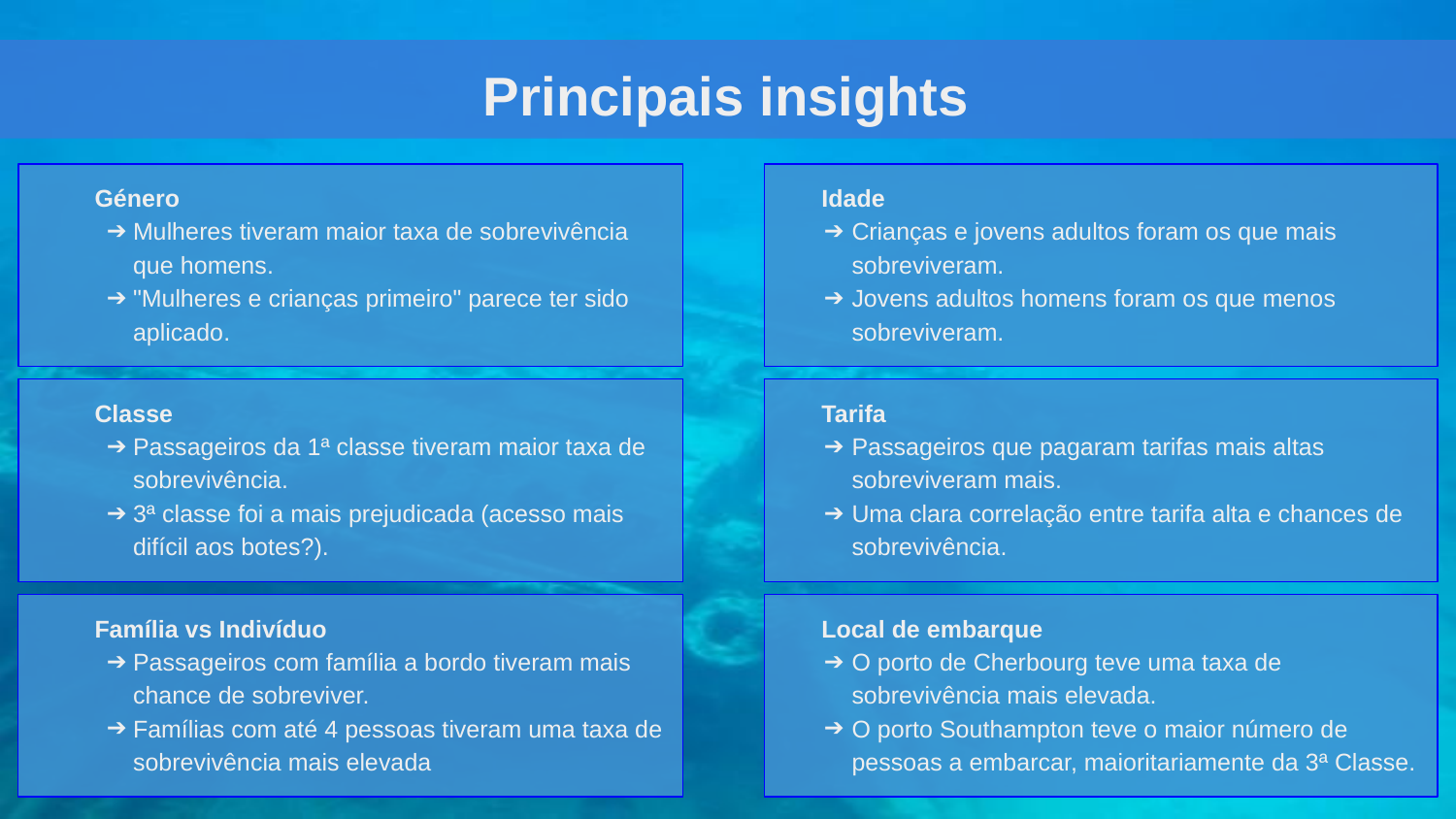

Principais insights
          Género
Mulheres tiveram maior taxa de sobrevivência que homens.
"Mulheres e crianças primeiro" parece ter sido aplicado.
       Idade
Crianças e jovens adultos foram os que mais sobreviveram.
Jovens adultos homens foram os que menos sobreviveram.
          Classe
Passageiros da 1ª classe tiveram maior taxa de sobrevivência.
3ª classe foi a mais prejudicada (acesso mais difícil aos botes?).
       Tarifa
Passageiros que pagaram tarifas mais altas sobreviveram mais.
Uma clara correlação entre tarifa alta e chances de sobrevivência.
          Família vs Indivíduo
Passageiros com família a bordo tiveram mais chance de sobreviver.
Famílias com até 4 pessoas tiveram uma taxa de sobrevivência mais elevada
       Local de embarque
O porto de Cherbourg teve uma taxa de sobrevivência mais elevada.
O porto Southampton teve o maior número de pessoas a embarcar, maioritariamente da 3ª Classe.